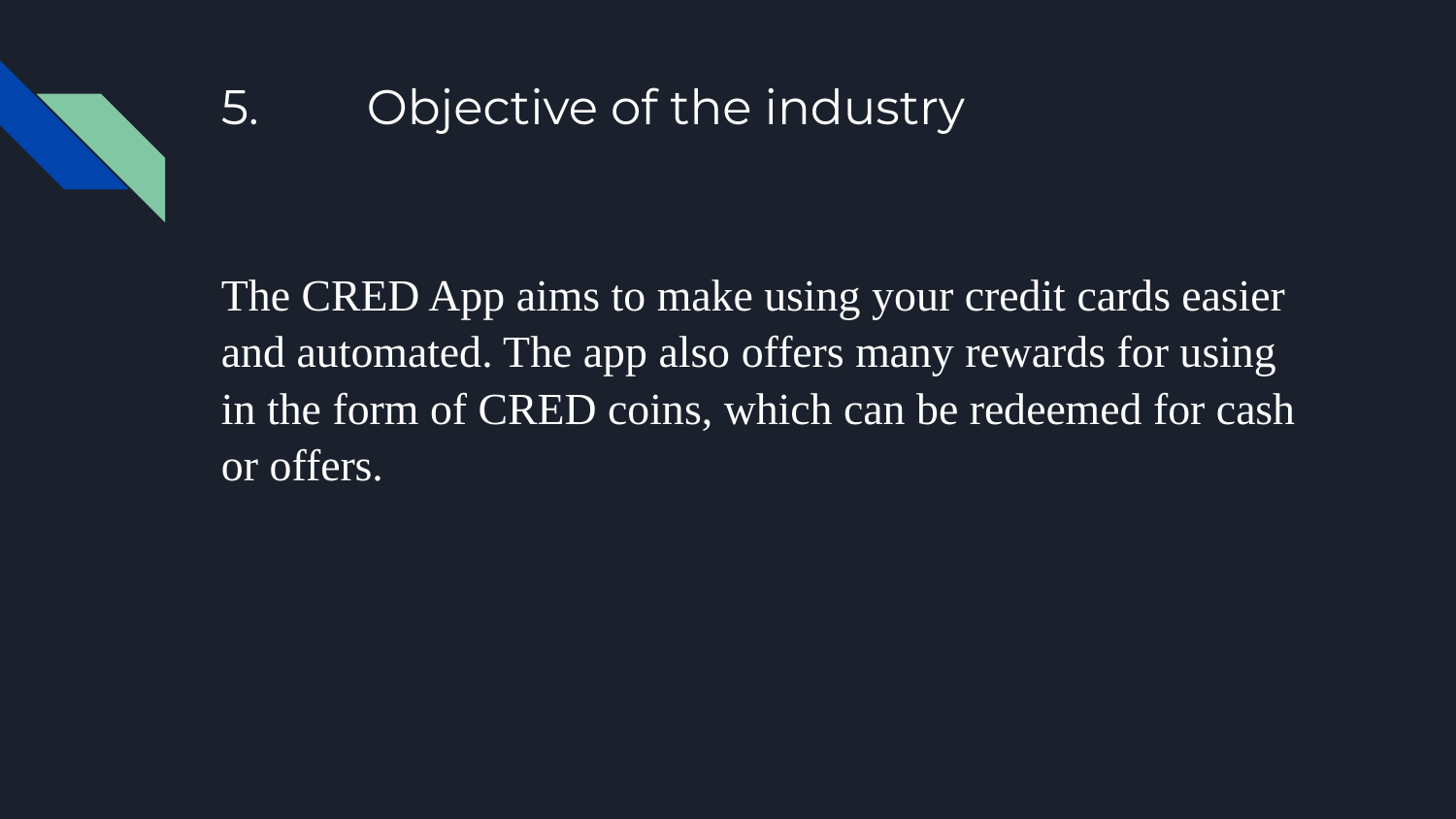

# 5.	Objective of the industry
The CRED App aims to make using your credit cards easier and automated. The app also offers many rewards for using in the form of CRED coins, which can be redeemed for cash or offers.